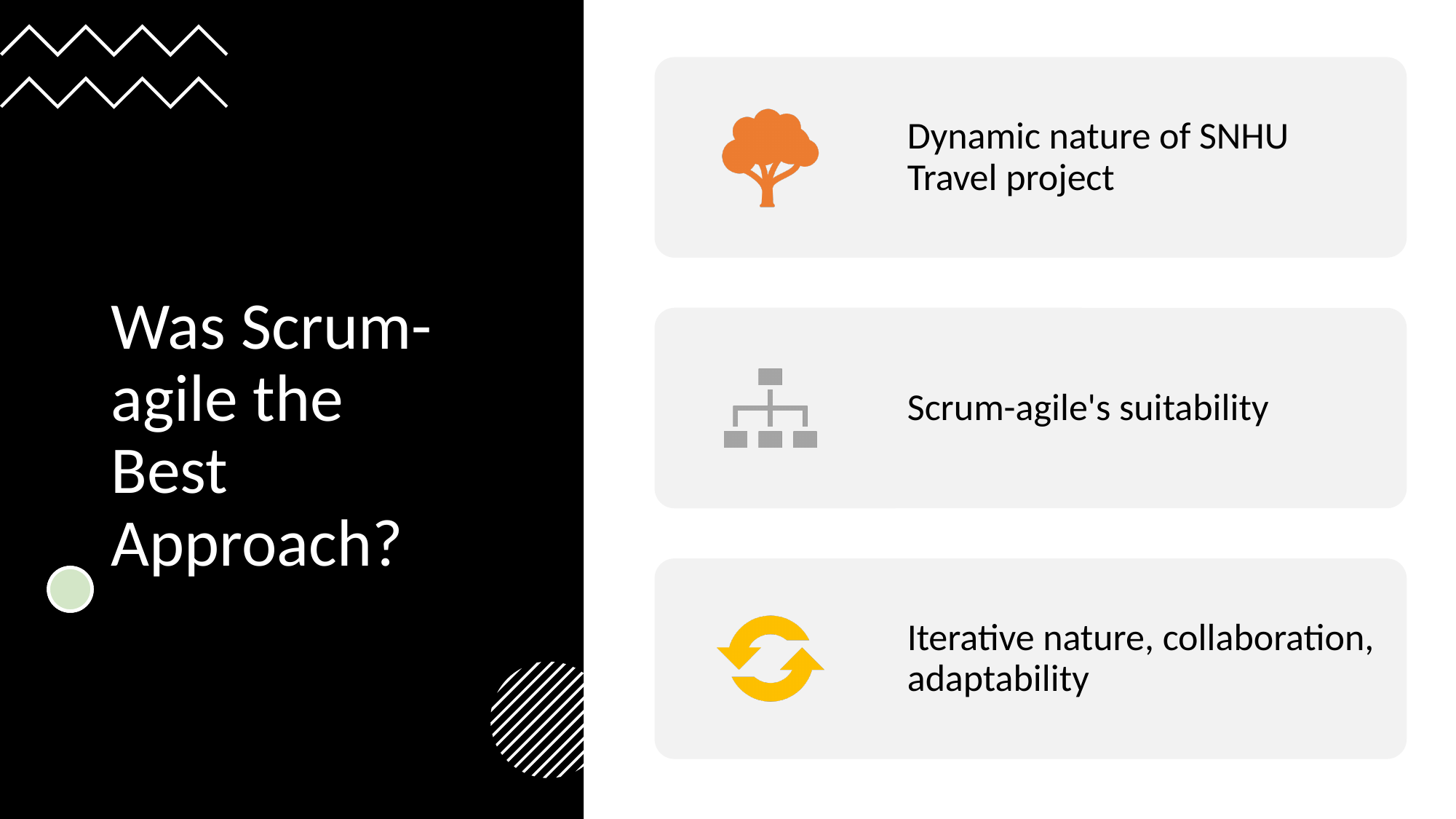

Dynamic nature of SNHU Travel project
Scrum-agile's suitability
Iterative nature, collaboration, adaptability
# Was Scrum-agile the Best Approach?